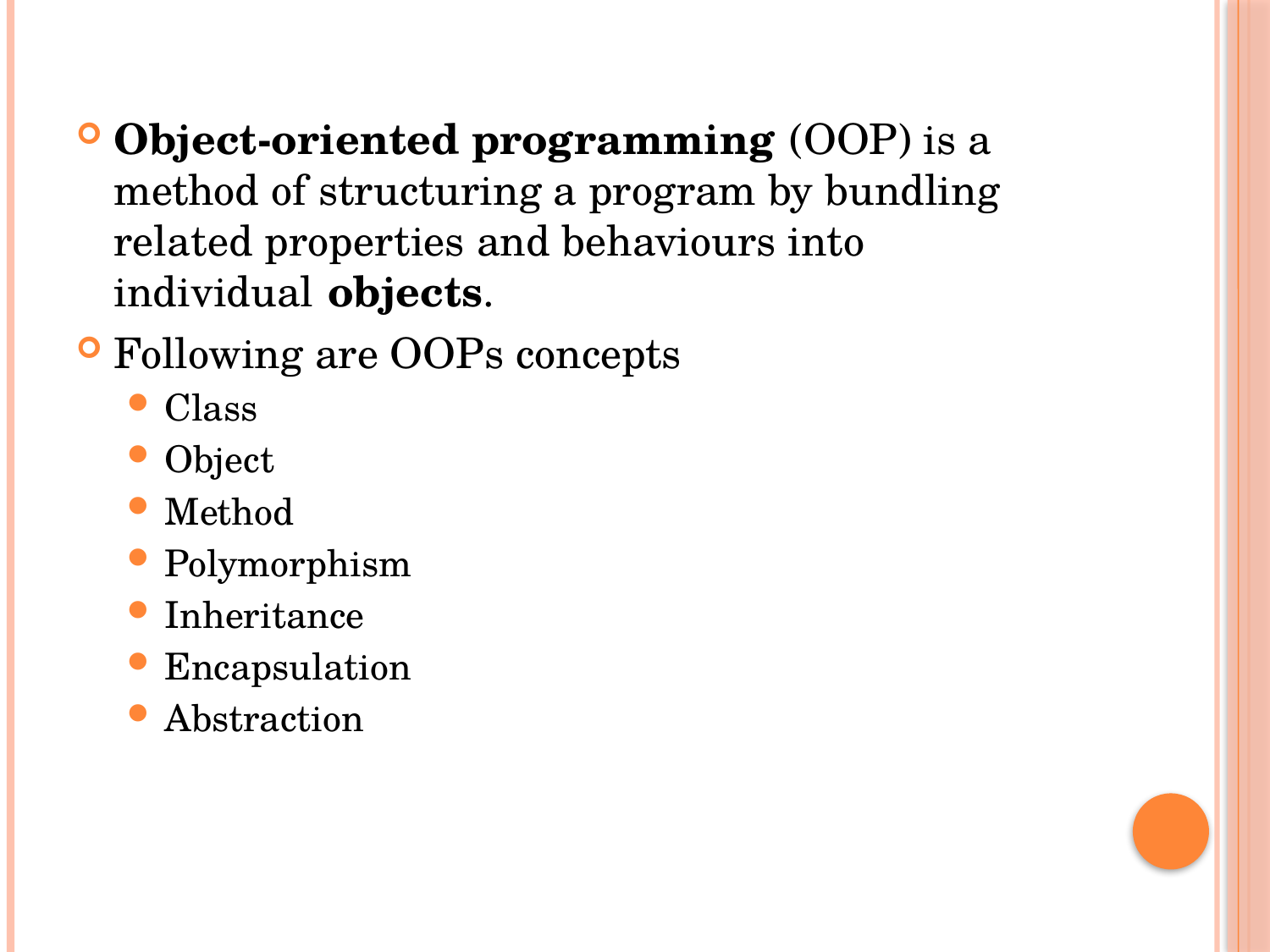

Object-oriented programming (OOP) is a method of structuring a program by bundling related properties and behaviours into individual objects.
Following are OOPs concepts
Class
Object
Method
Polymorphism
Inheritance
Encapsulation
Abstraction